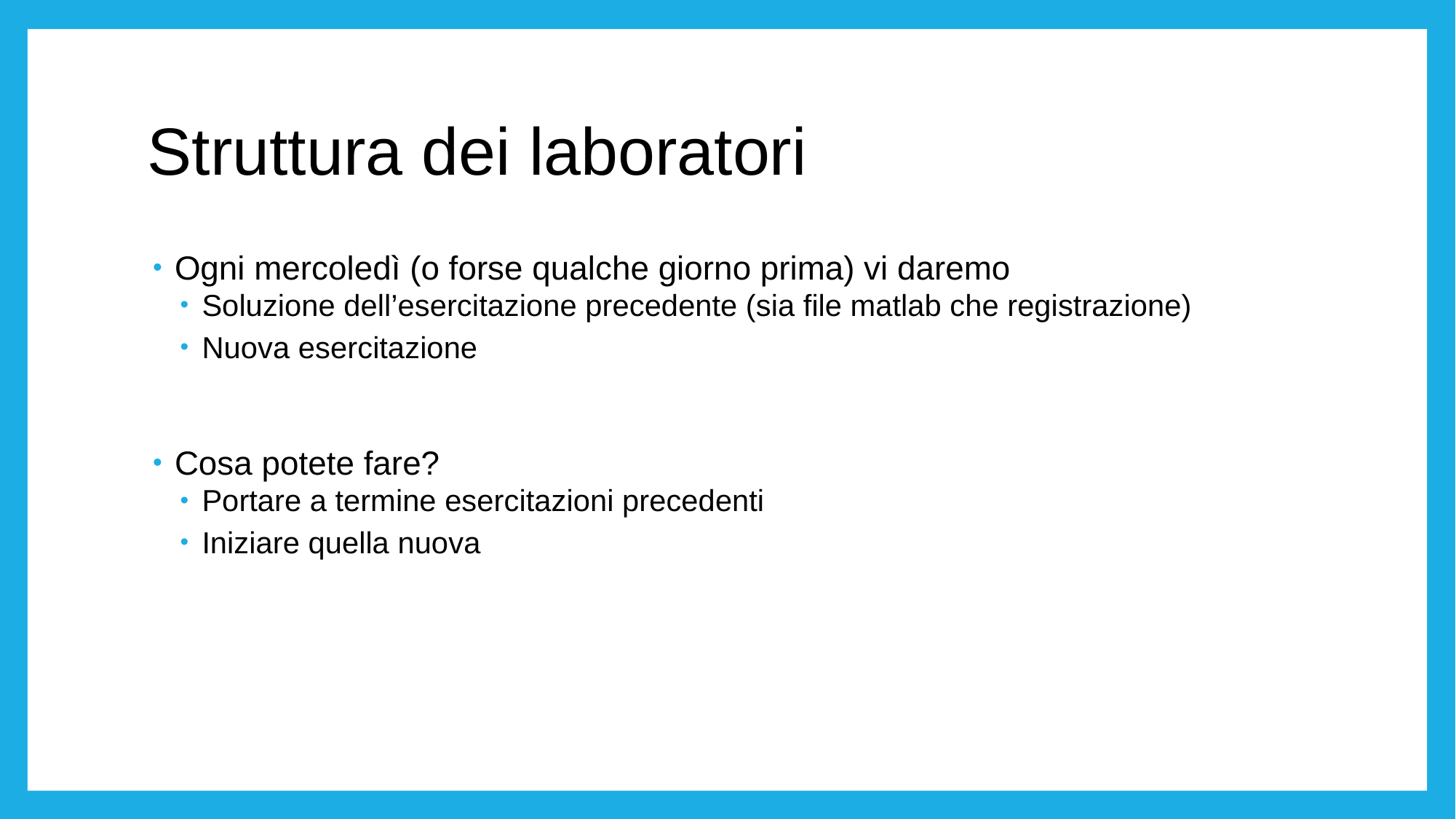

# Struttura dei laboratori
Ogni mercoledì (o forse qualche giorno prima) vi daremo
Soluzione dell’esercitazione precedente (sia file matlab che registrazione)
Nuova esercitazione

Cosa potete fare?
Portare a termine esercitazioni precedenti
Iniziare quella nuova